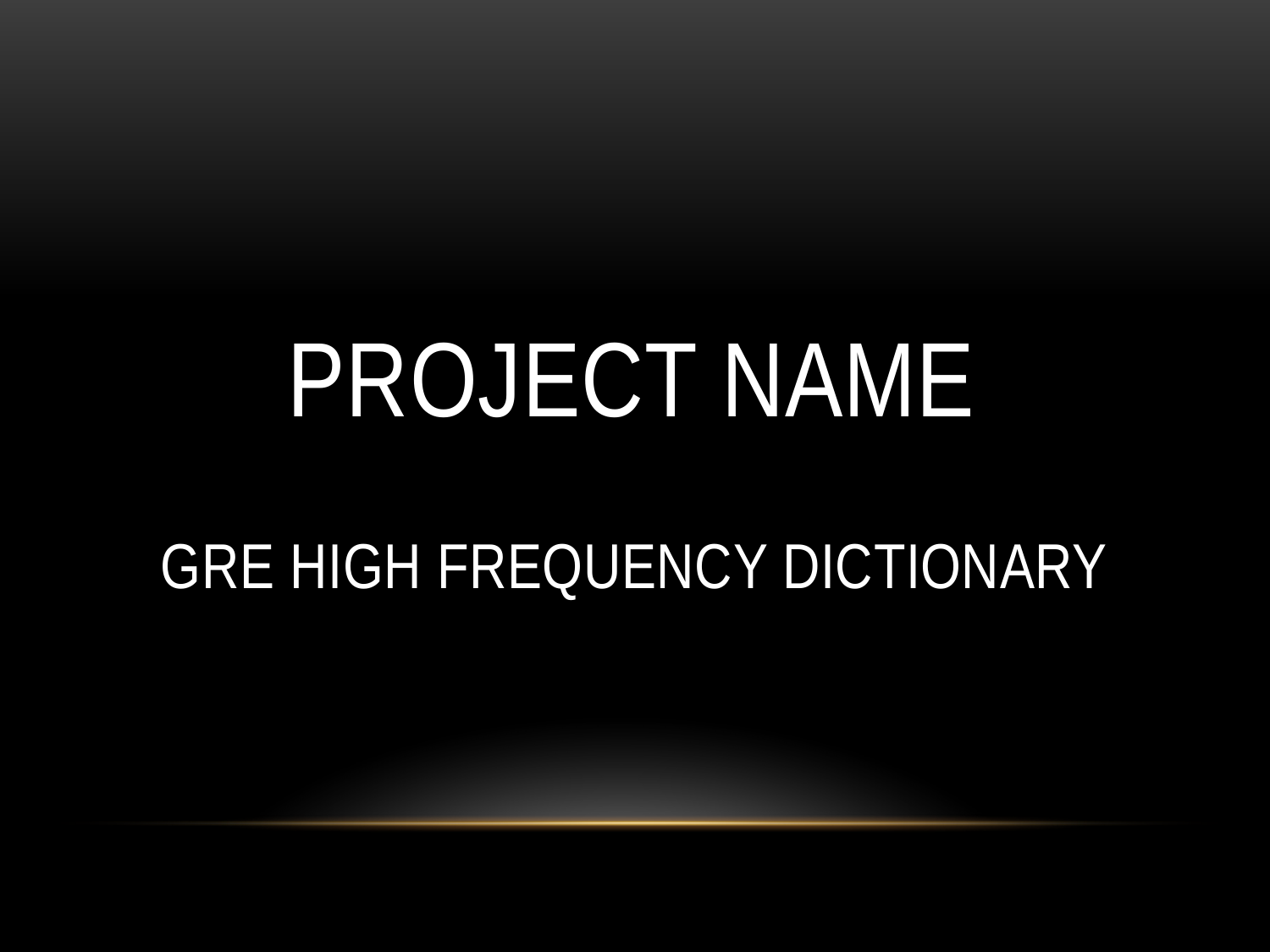

# PROJECT NAME
GRE HIGH FREQUENCY DICTIONARY